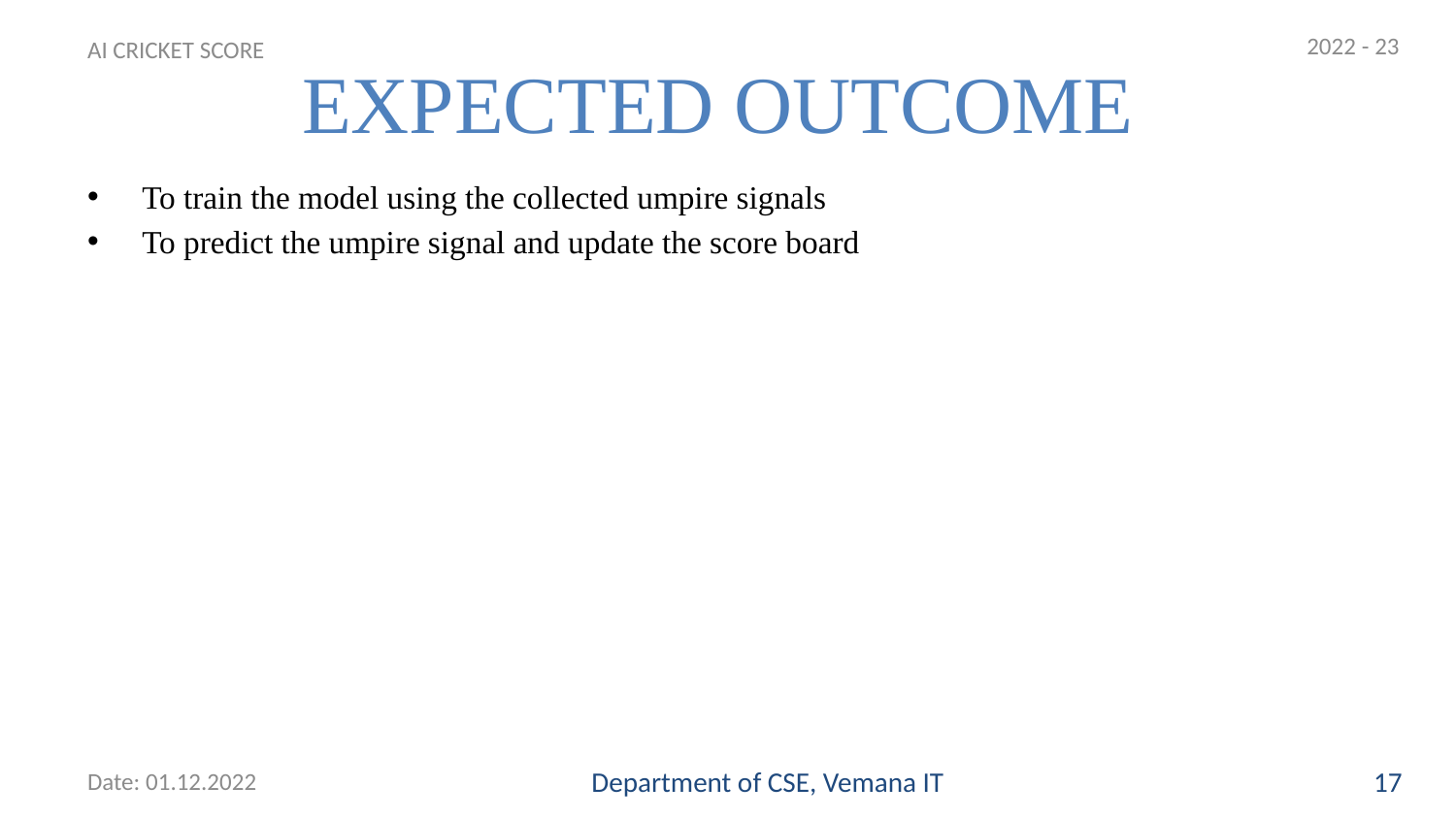

2022 - 23
# EXPECTED OUTCOME
AI CRICKET SCORE
To train the model using the collected umpire signals
To predict the umpire signal and update the score board

Date: 01.12.2022
Department of CSE, Vemana IT
17